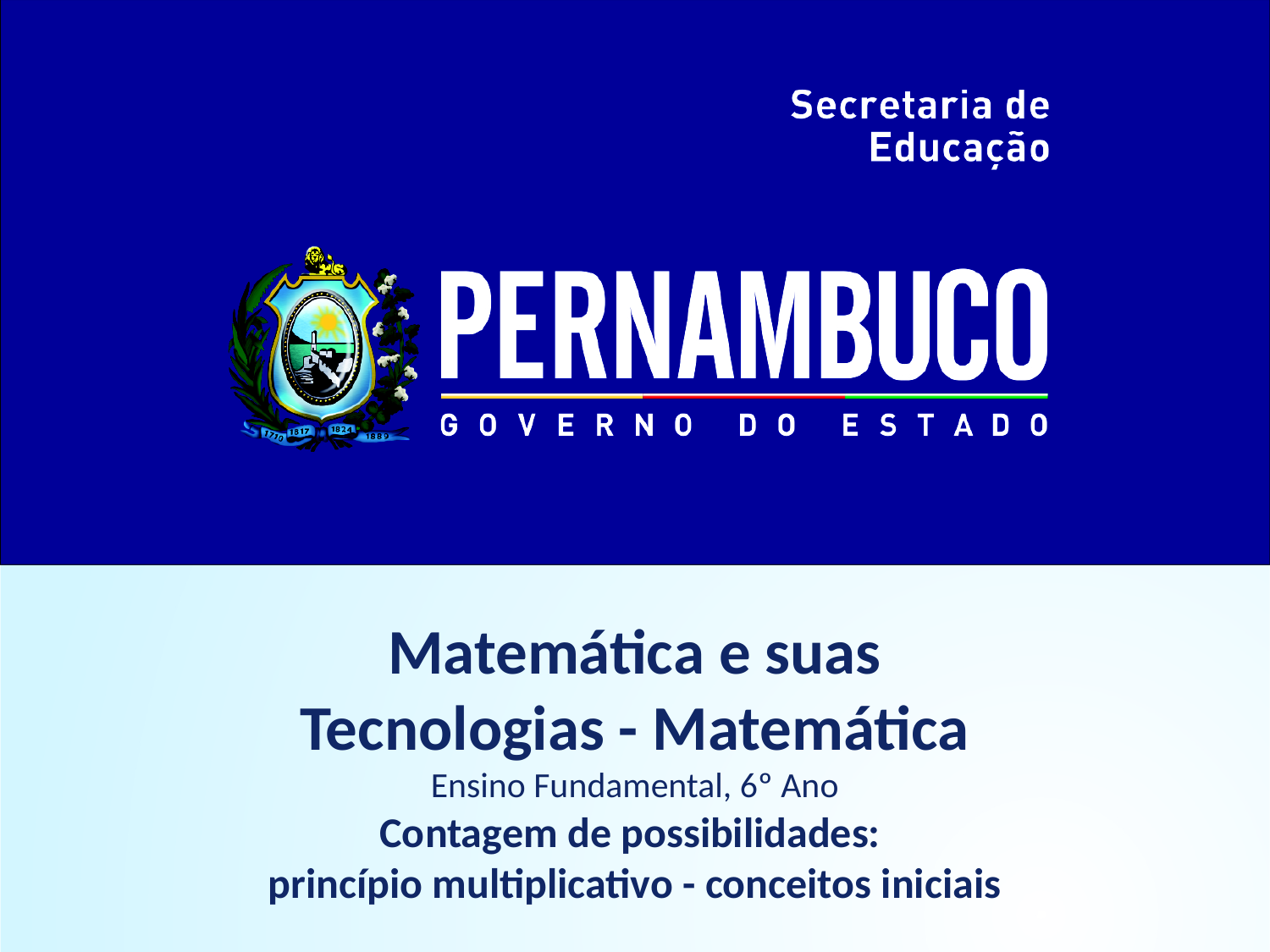

Matemática e suas
Tecnologias - Matemática
Ensino Fundamental, 6º Ano
Contagem de possibilidades:
princípio multiplicativo - conceitos iniciais